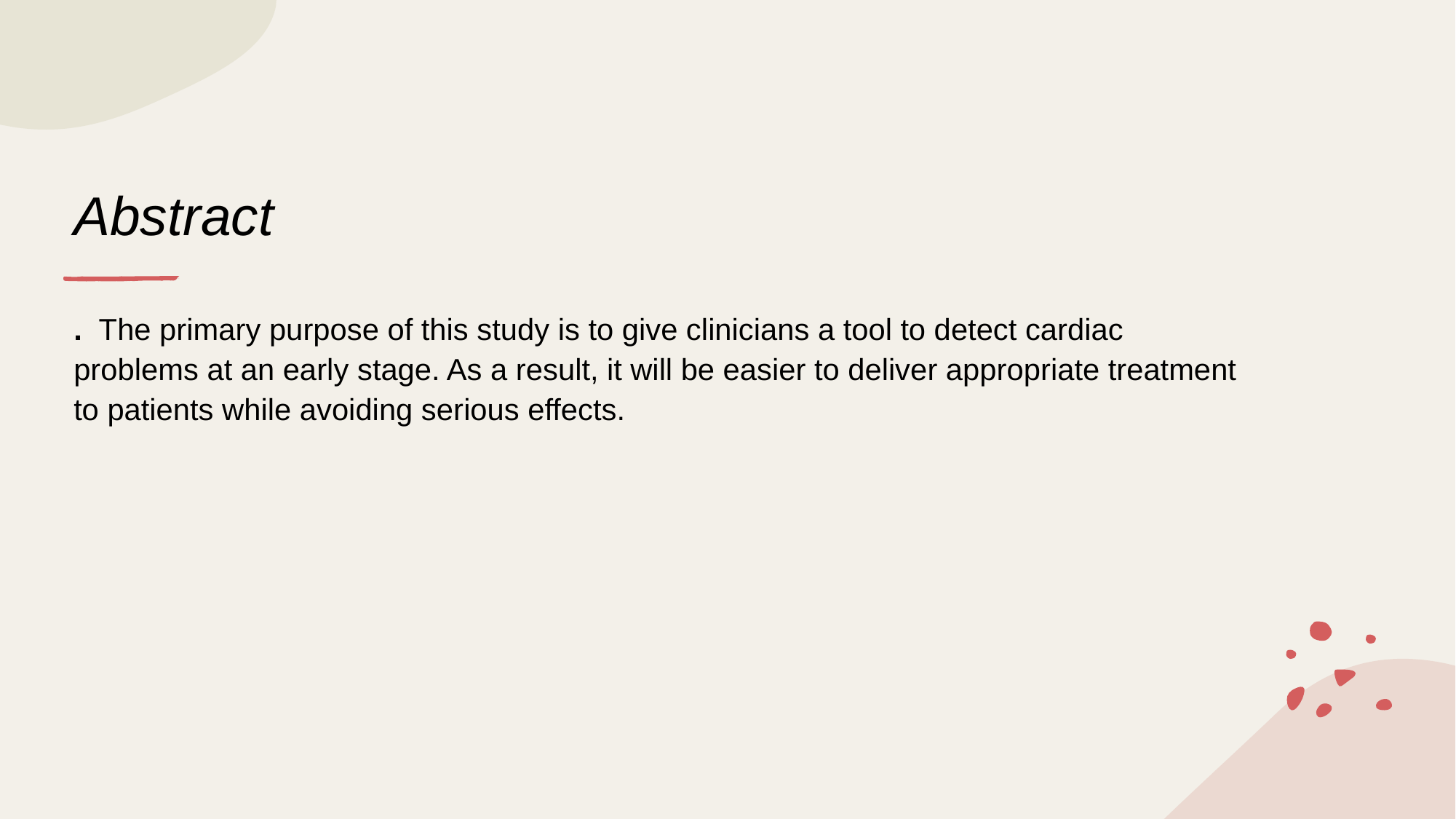

# Abstract
.  The primary purpose of this study is to give clinicians a tool to detect cardiac problems at an early stage. As a result, it will be easier to deliver appropriate treatment to patients while avoiding serious effects.